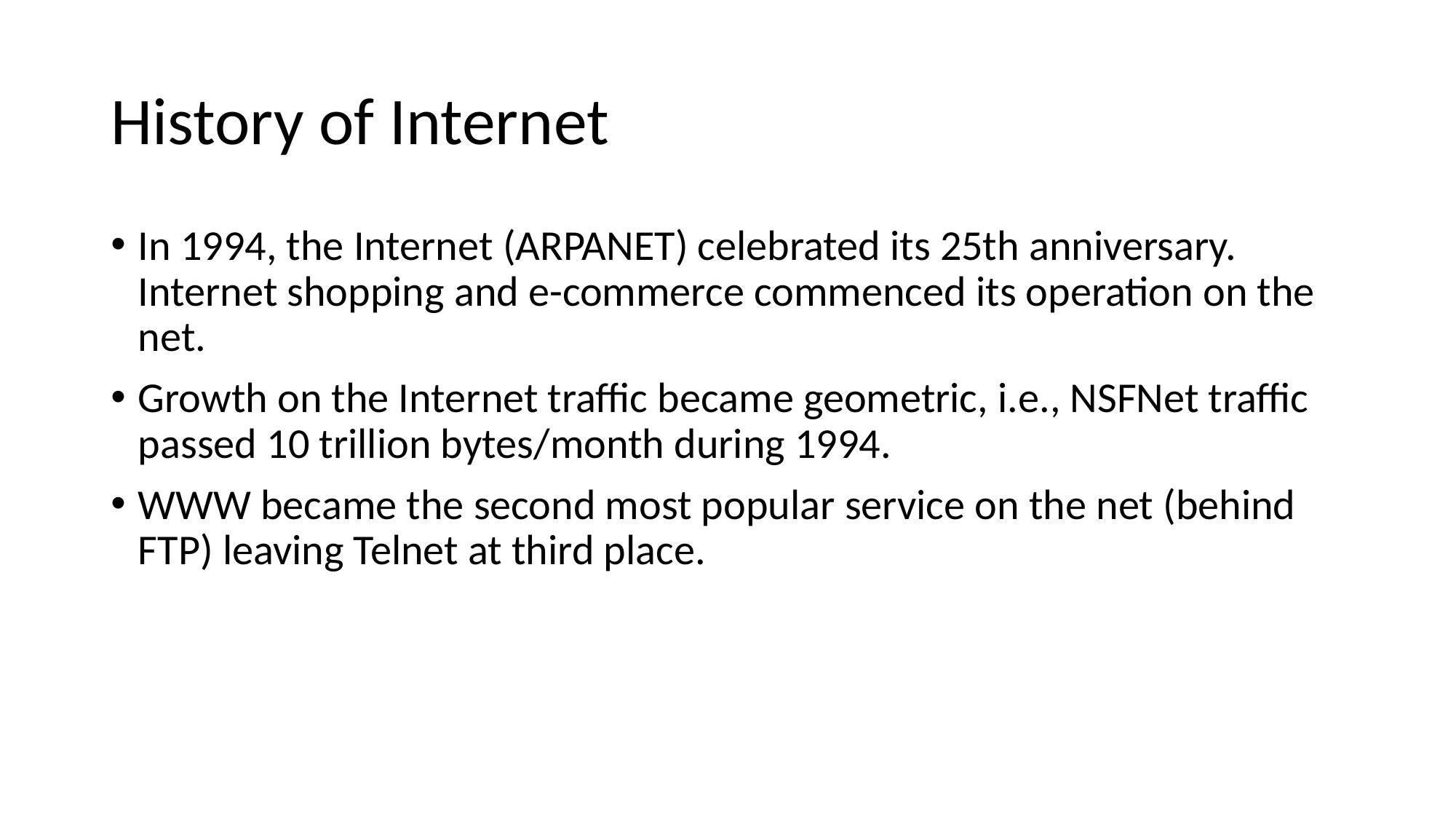

# History of Internet
In 1994, the Internet (ARPANET) celebrated its 25th anniversary. Internet shopping and e-commerce commenced its operation on the net.
Growth on the Internet traffic became geometric, i.e., NSFNet traffic passed 10 trillion bytes/month during 1994.
WWW became the second most popular service on the net (behind FTP) leaving Telnet at third place.